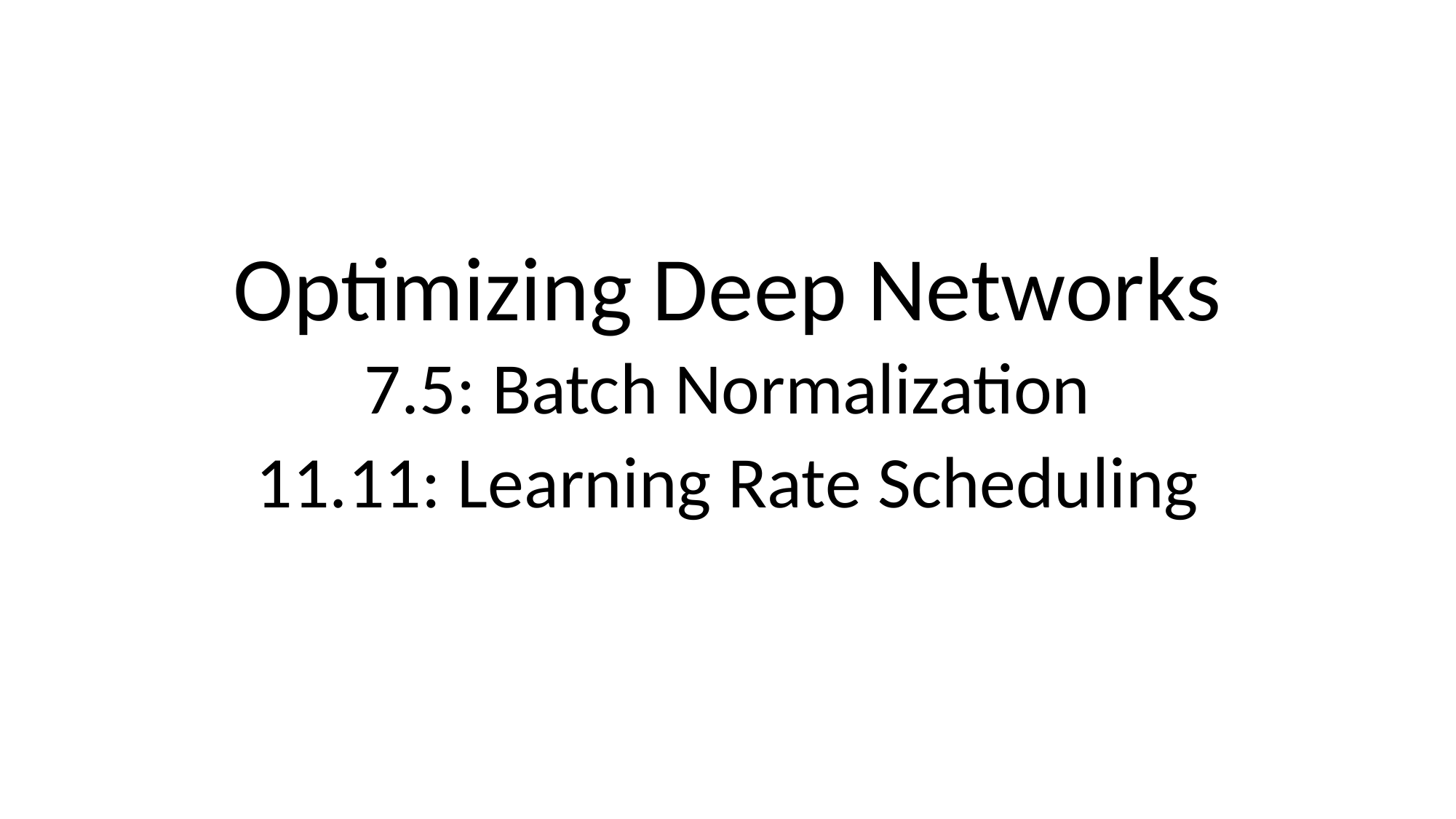

# Optimizing Deep Networks
7.5: Batch Normalization
11.11: Learning Rate Scheduling